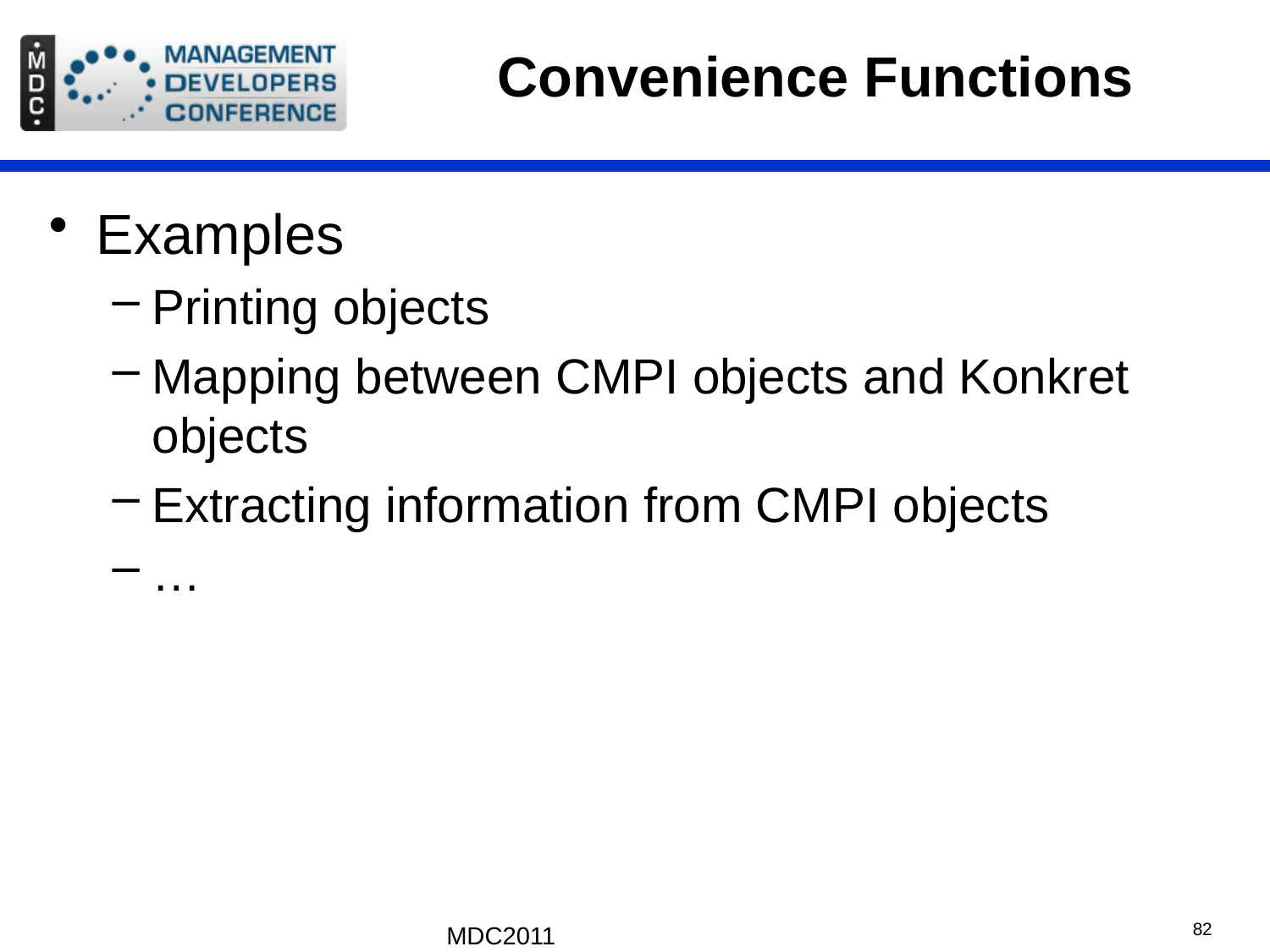

# Convenience Functions
Examples
Printing objects
Mapping between CMPI objects and Konkret objects
Extracting information from CMPI objects
…
MDC2011
82